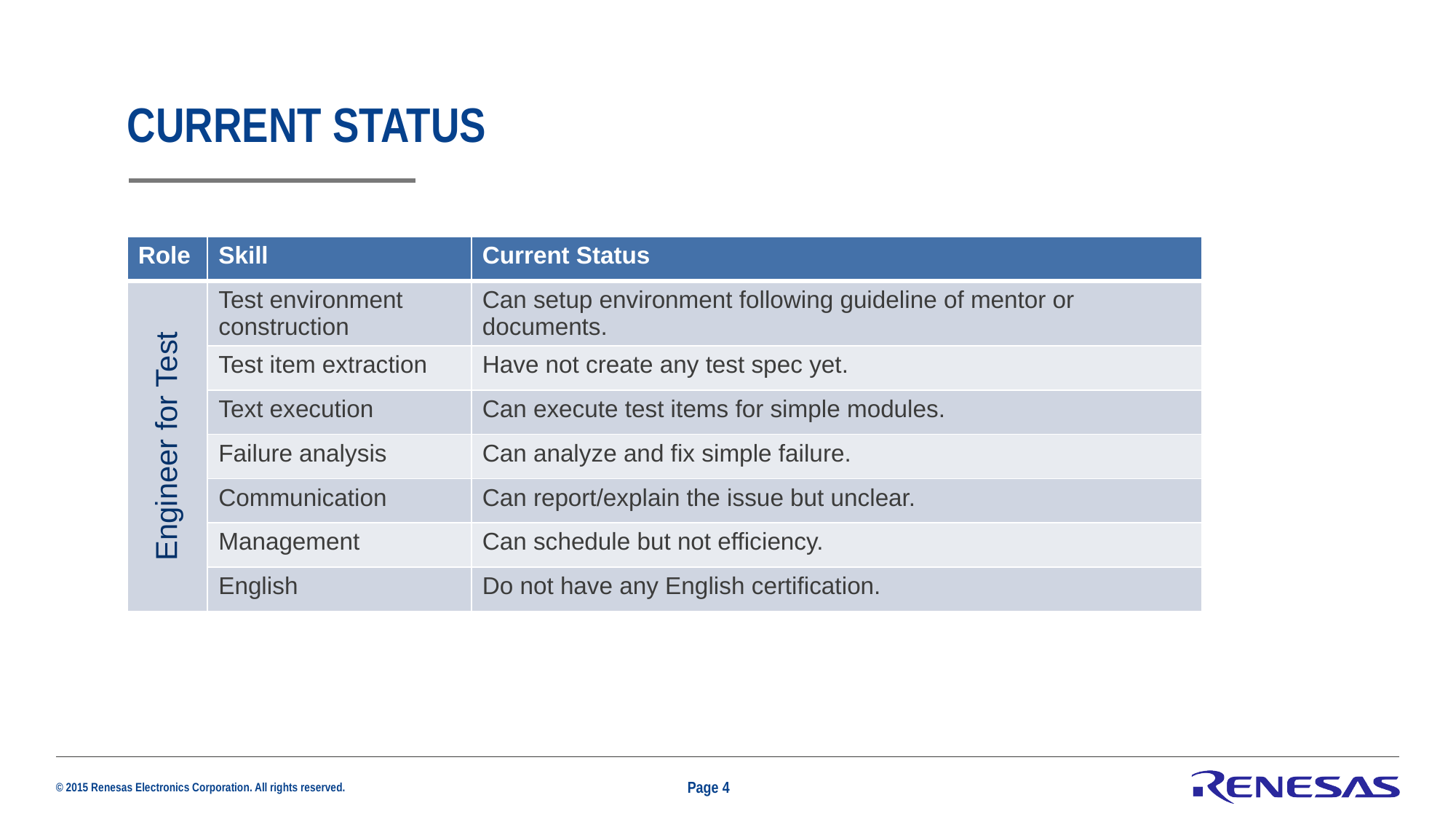

# Current status
| Role | Skill | Current Status |
| --- | --- | --- |
| Engineer for Test | Test environment construction | Can setup environment following guideline of mentor or documents. |
|  | Test item extraction | Have not create any test spec yet. |
|  | Text execution | Can execute test items for simple modules. |
|  | Failure analysis | Can analyze and fix simple failure. |
|  | Communication | Can report/explain the issue but unclear. |
|  | Management | Can schedule but not efficiency. |
|  | English | Do not have any English certification. |
Page 4